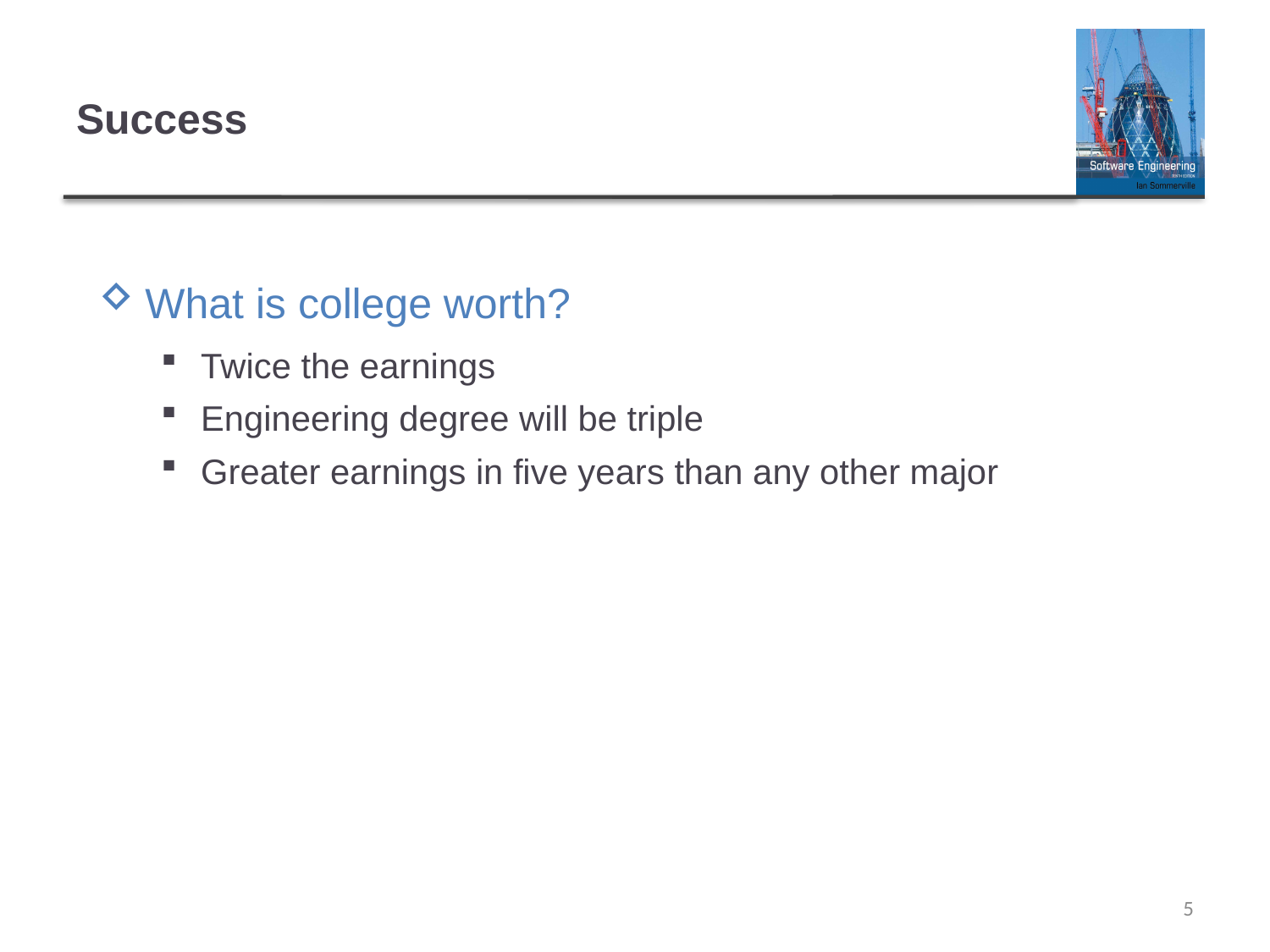

# Success
What is college worth?
Twice the earnings
Engineering degree will be triple
Greater earnings in five years than any other major

5